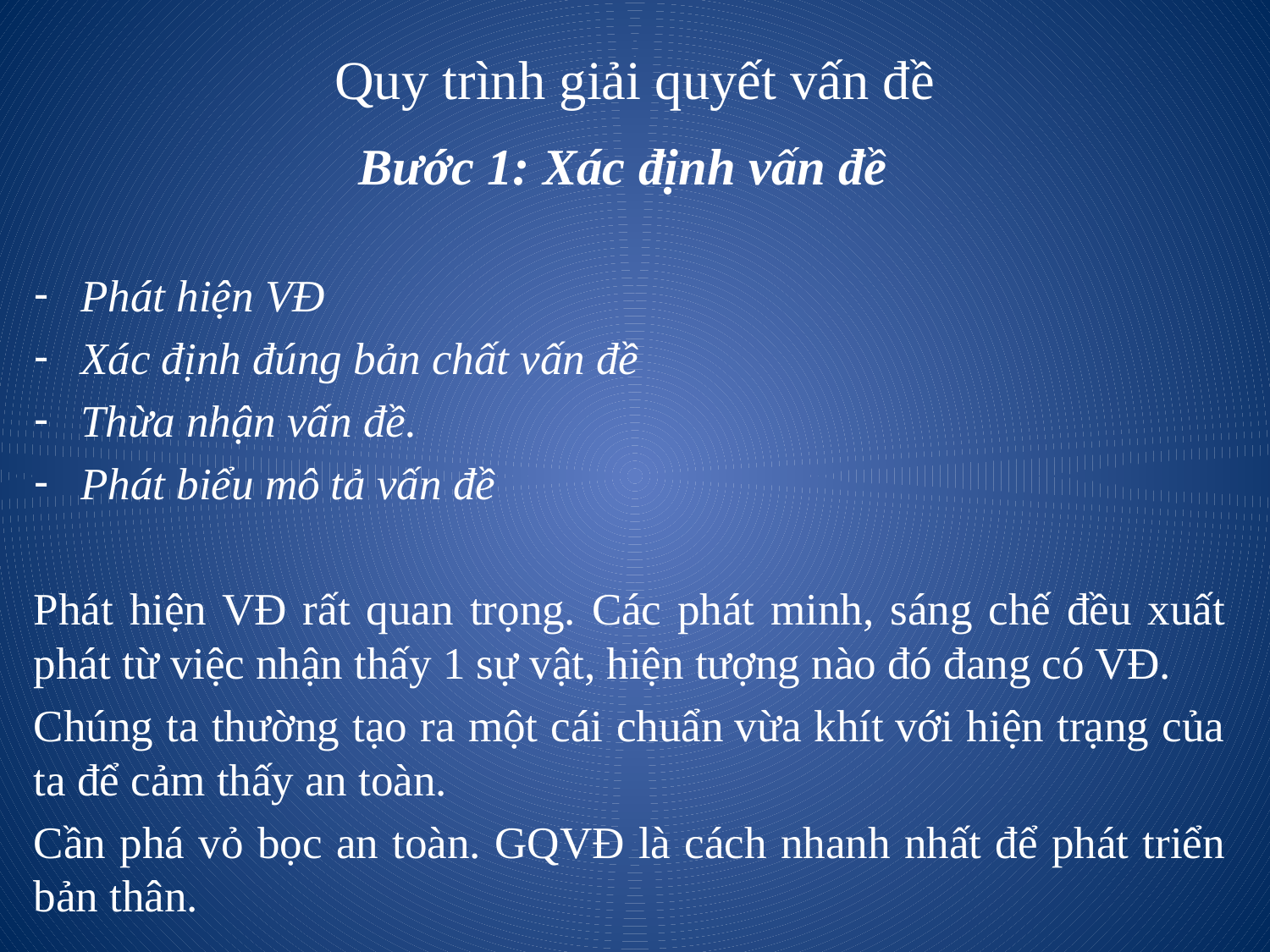

# Quy trình giải quyết vấn đề
Bước 1: Xác định vấn đề

Phát hiện VĐ
Xác định đúng bản chất vấn đề
Thừa nhận vấn đề.
Phát biểu mô tả vấn đề

Phát hiện VĐ rất quan trọng. Các phát minh, sáng chế đều xuất phát từ việc nhận thấy 1 sự vật, hiện tượng nào đó đang có VĐ.
Chúng ta thường tạo ra một cái chuẩn vừa khít với hiện trạng của ta để cảm thấy an toàn.
Cần phá vỏ bọc an toàn. GQVĐ là cách nhanh nhất để phát triển bản thân.